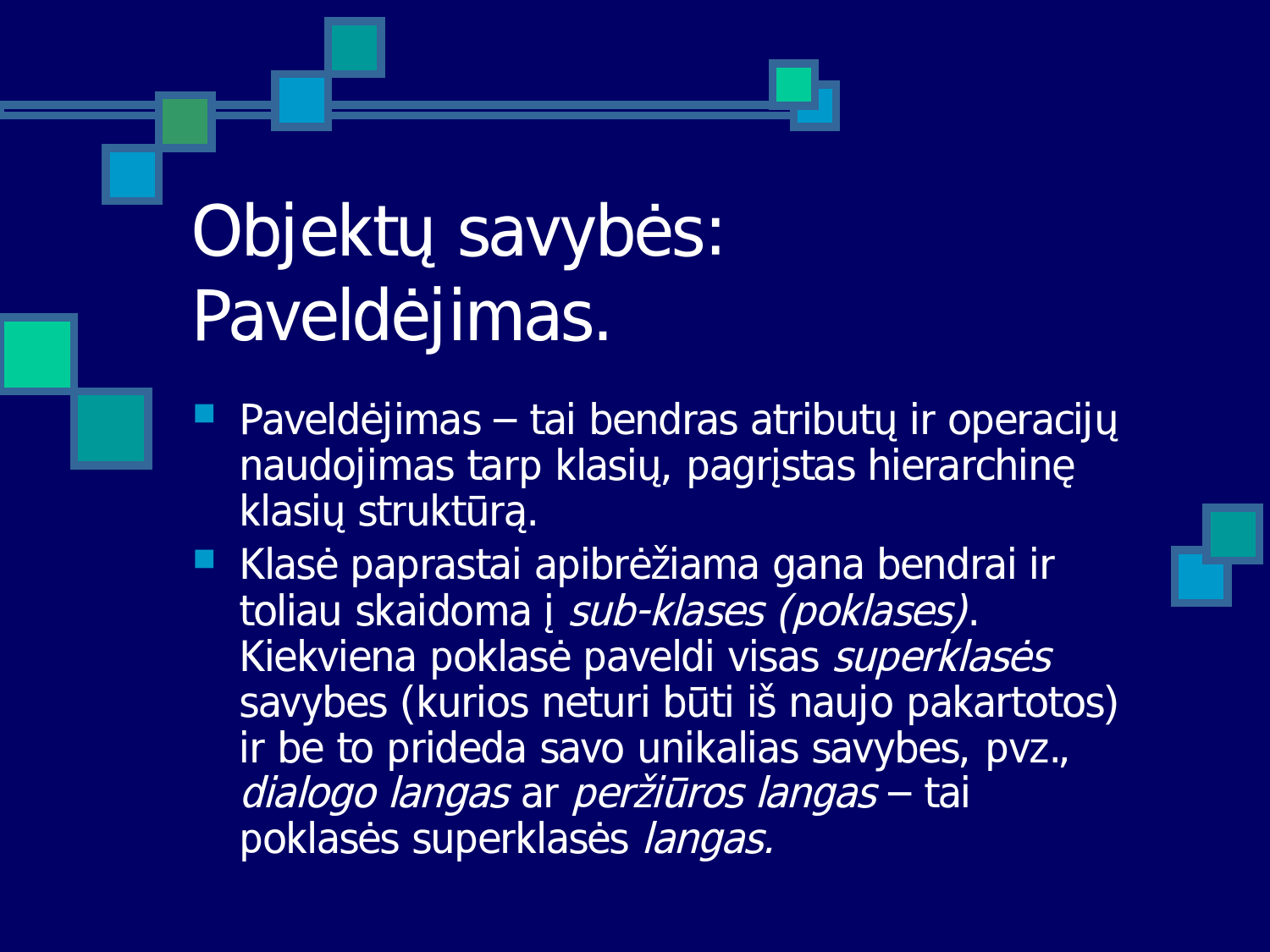

# Objektų savybės: Paveldėjimas.
Paveldėjimas – tai bendras atributų ir operacijų naudojimas tarp klasių, pagrįstas hierarchinę klasių struktūrą.
Klasė paprastai apibrėžiama gana bendrai ir toliau skaidoma į sub-klases (poklases). Kiekviena poklasė paveldi visas superklasės  savybes (kurios neturi būti iš naujo pakartotos) ir be to prideda savo unikalias savybes, pvz., dialogo langas ar peržiūros langas – tai  poklasės superklasės langas.